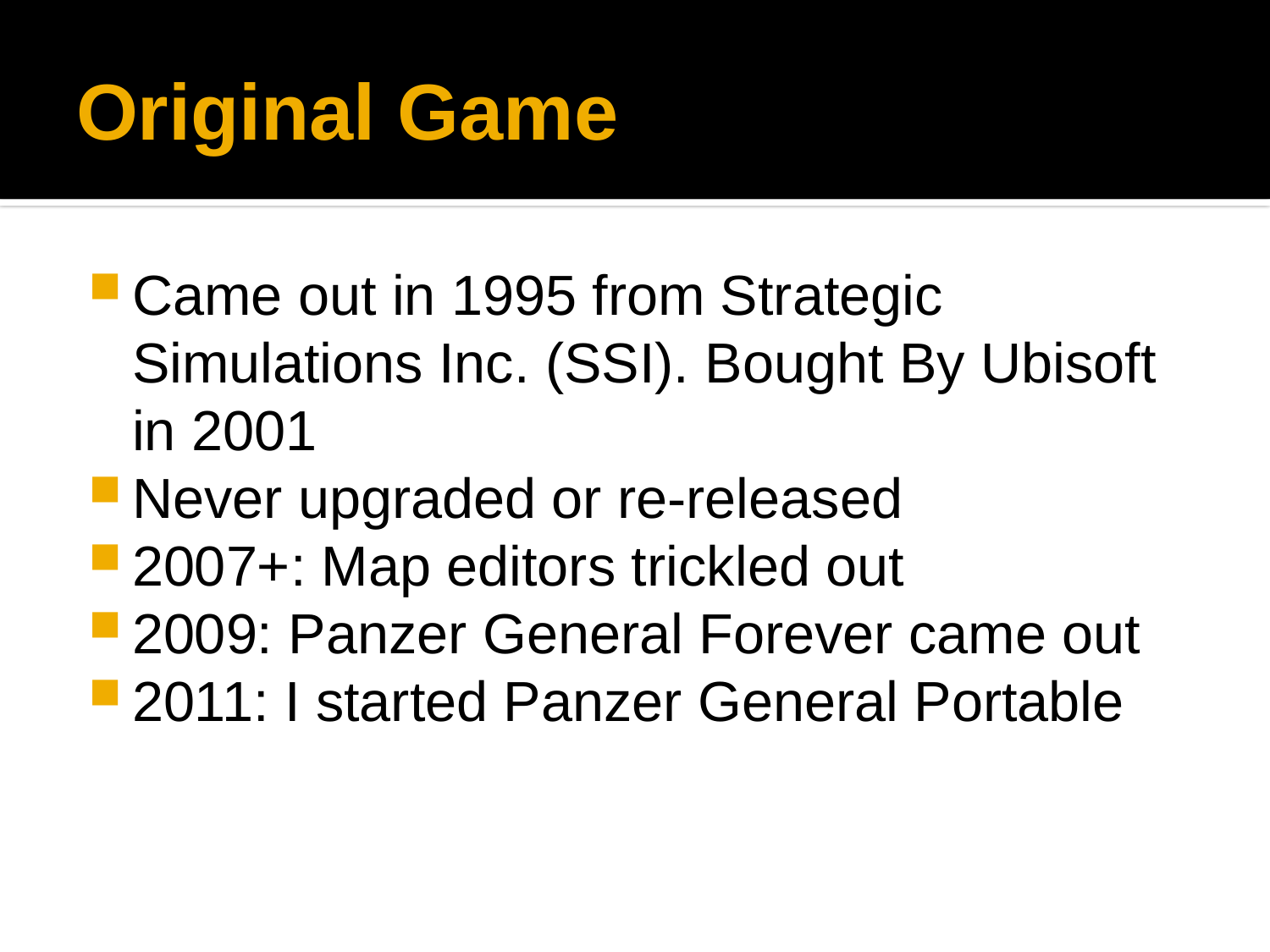

# Original Game
Came out in 1995 from Strategic Simulations Inc. (SSI). Bought By Ubisoft in 2001
Never upgraded or re-released
2007+: Map editors trickled out
2009: Panzer General Forever came out
2011: I started Panzer General Portable